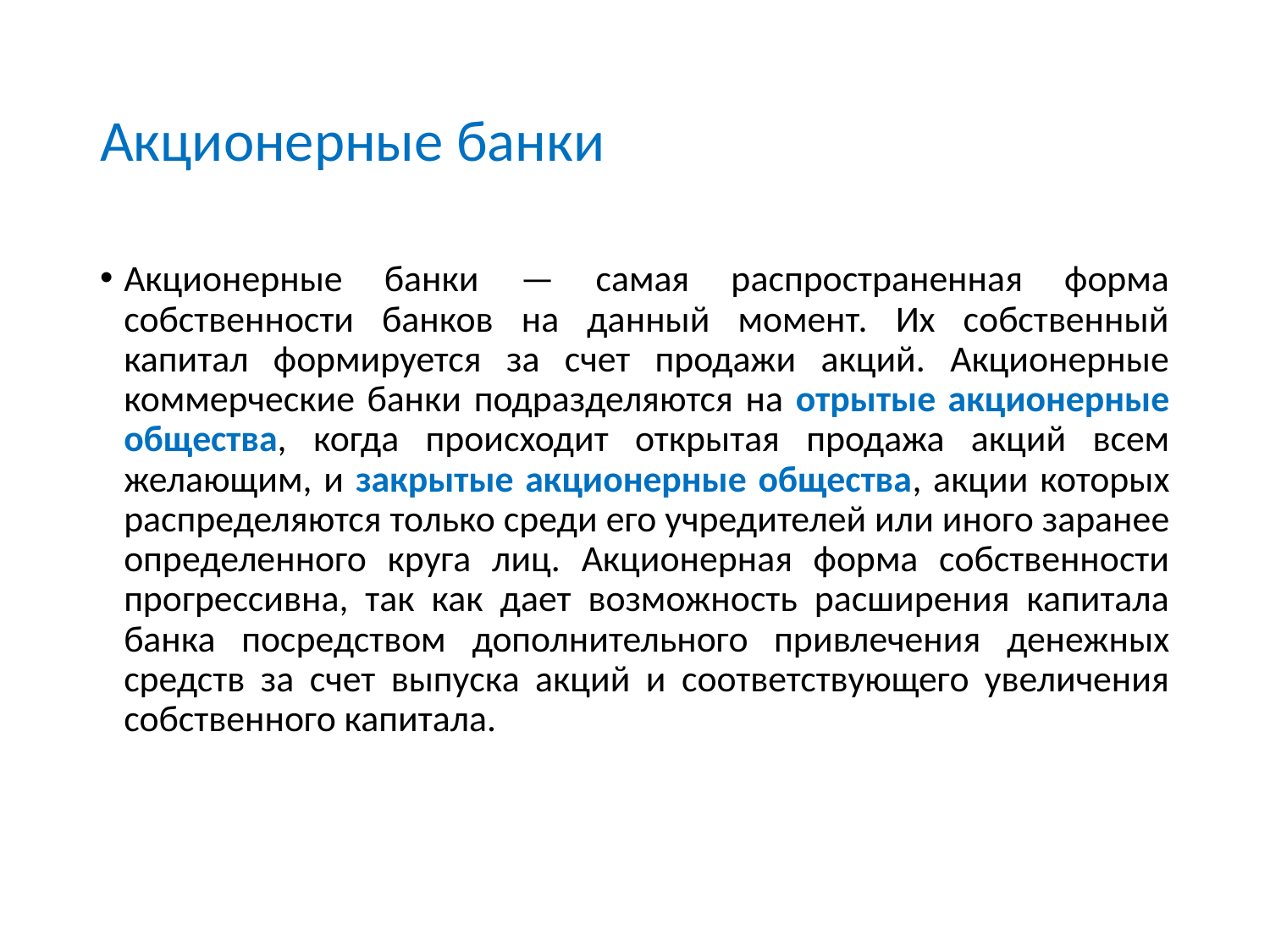

# Акционерные банки
Акционерные банки — самая распространенная форма собственности банков на данный момент. Их собственный капитал формируется за счет продажи акций. Акционерные коммерческие банки подразделяются на отрытые акционерные общества, когда происходит открытая продажа акций всем желающим, и закрытые акционерные общества, акции которых распределяются только среди его учредителей или иного заранее определенного круга лиц. Акционерная форма собственности прогрессивна, так как дает возможность расширения капитала банка посредством дополнительного привлечения денежных средств за счет выпуска акций и соответствующего увеличения собственного капитала.